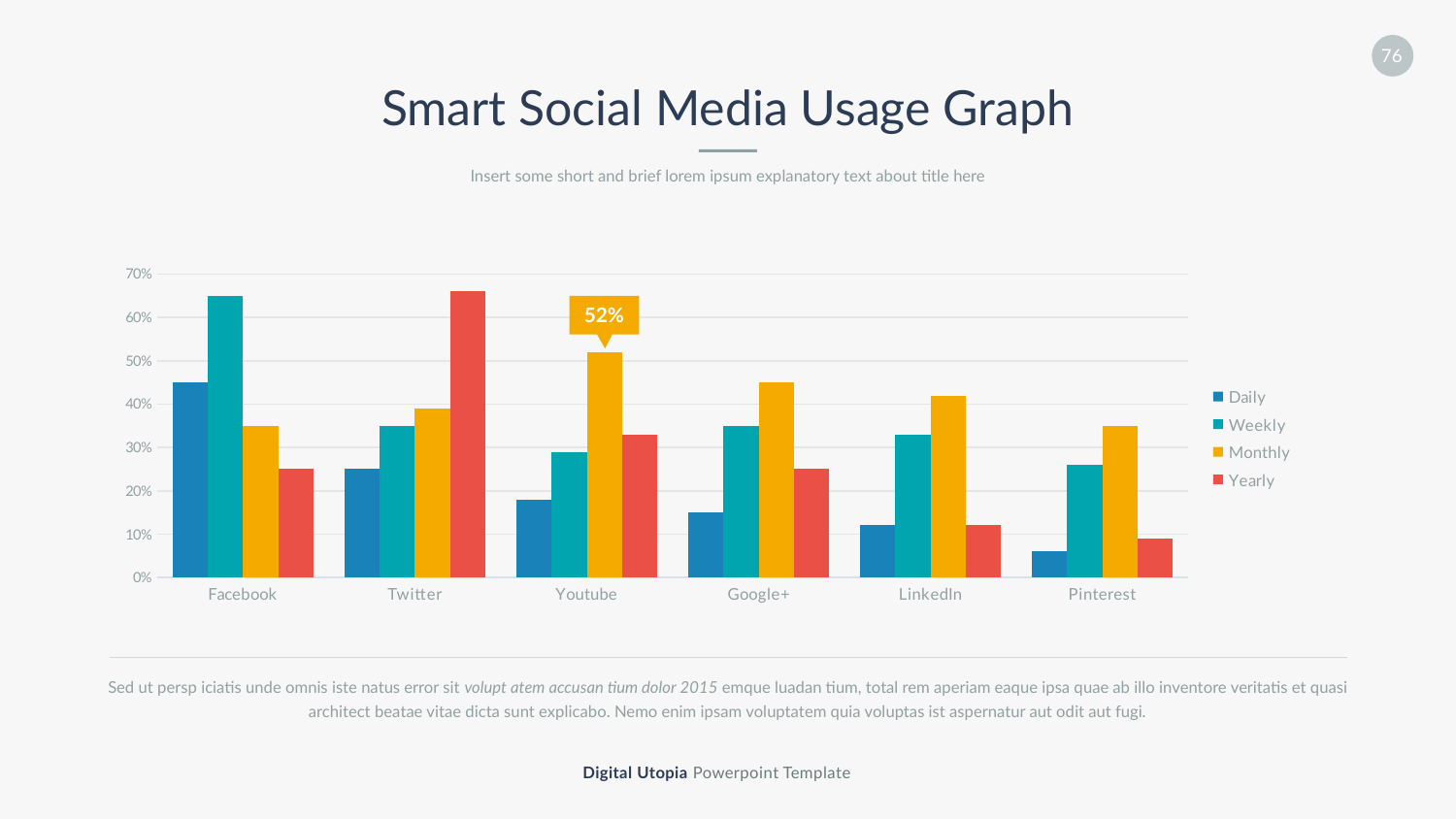

Smart Social Media Usage Graph
Insert some short and brief lorem ipsum explanatory text about title here

### Chart

| Category | Daily | Weekly | Monthly | Yearly |
|---|---|---|---|---|
| Facebook | 0.45 | 0.65 | 0.35 | 0.25 |
| Twitter | 0.25 | 0.35 | 0.39 | 0.66 |
| Youtube | 0.18 | 0.29 | 0.52 | 0.33 |
| Google+ | 0.15 | 0.35 | 0.45 | 0.25 |
| LinkedIn | 0.12 | 0.33 | 0.42 | 0.12 |
| Pinterest | 0.06 | 0.26 | 0.35 | 0.09 |
52%
Sed ut persp iciatis unde omnis iste natus error sit volupt atem accusan tium dolor 2015 emque luadan tium, total rem aperiam eaque ipsa quae ab illo inventore veritatis et quasi architect beatae vitae dicta sunt explicabo. Nemo enim ipsam voluptatem quia voluptas ist aspernatur aut odit aut fugi.